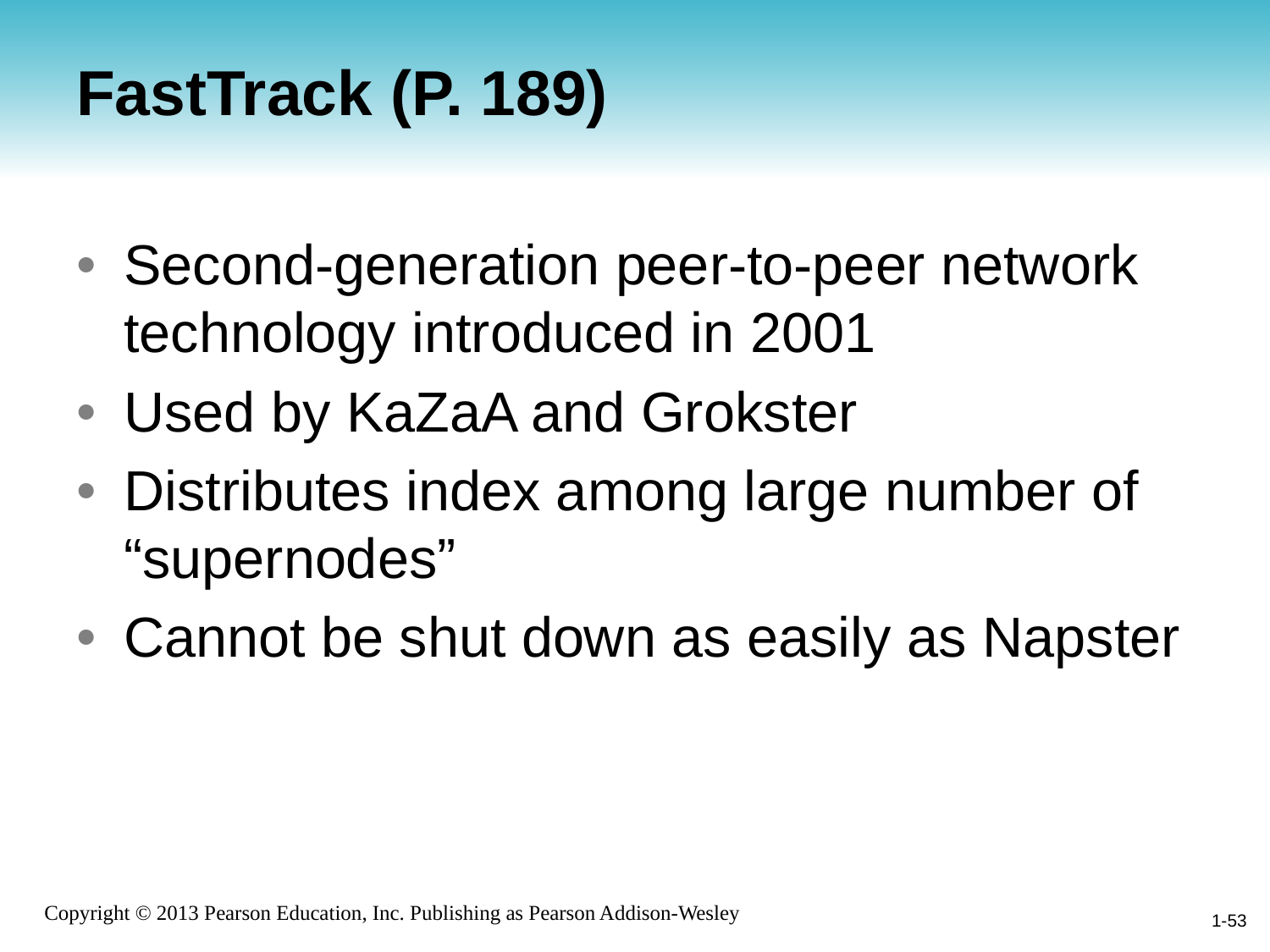

# FastTrack (P. 189)
Second-generation peer-to-peer network technology introduced in 2001
Used by KaZaA and Grokster
Distributes index among large number of “supernodes”
Cannot be shut down as easily as Napster
1-53